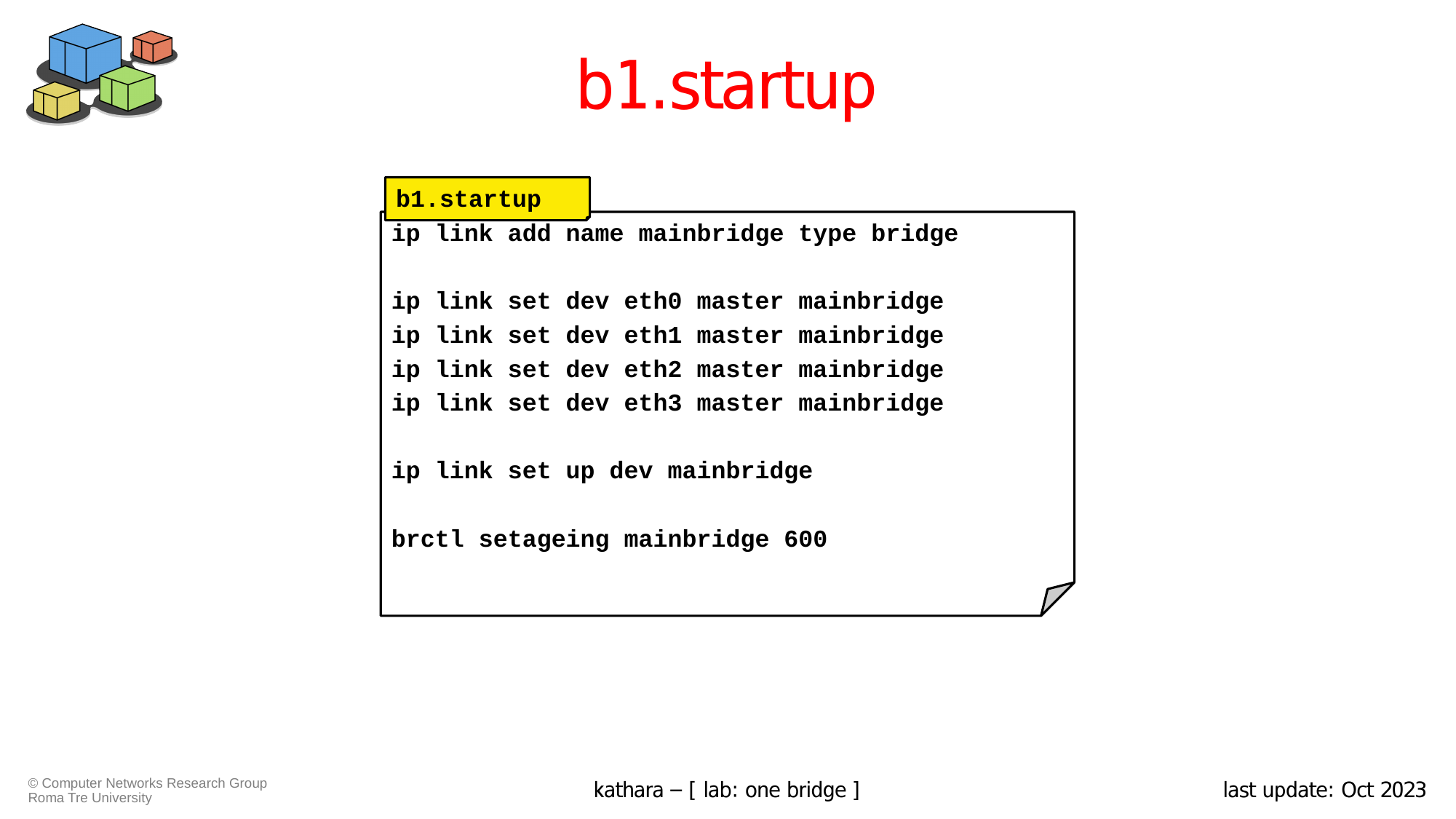

# b1.startup
b1.startup
ip link add name mainbridge type bridge

ip link set dev eth0 master mainbridge
ip link set dev eth1 master mainbridge
ip link set dev eth2 master mainbridge
ip link set dev eth3 master mainbridge

ip link set up dev mainbridge

brctl setageing mainbridge 600
kathara – [ lab: one bridge ]
last update: Oct 2023